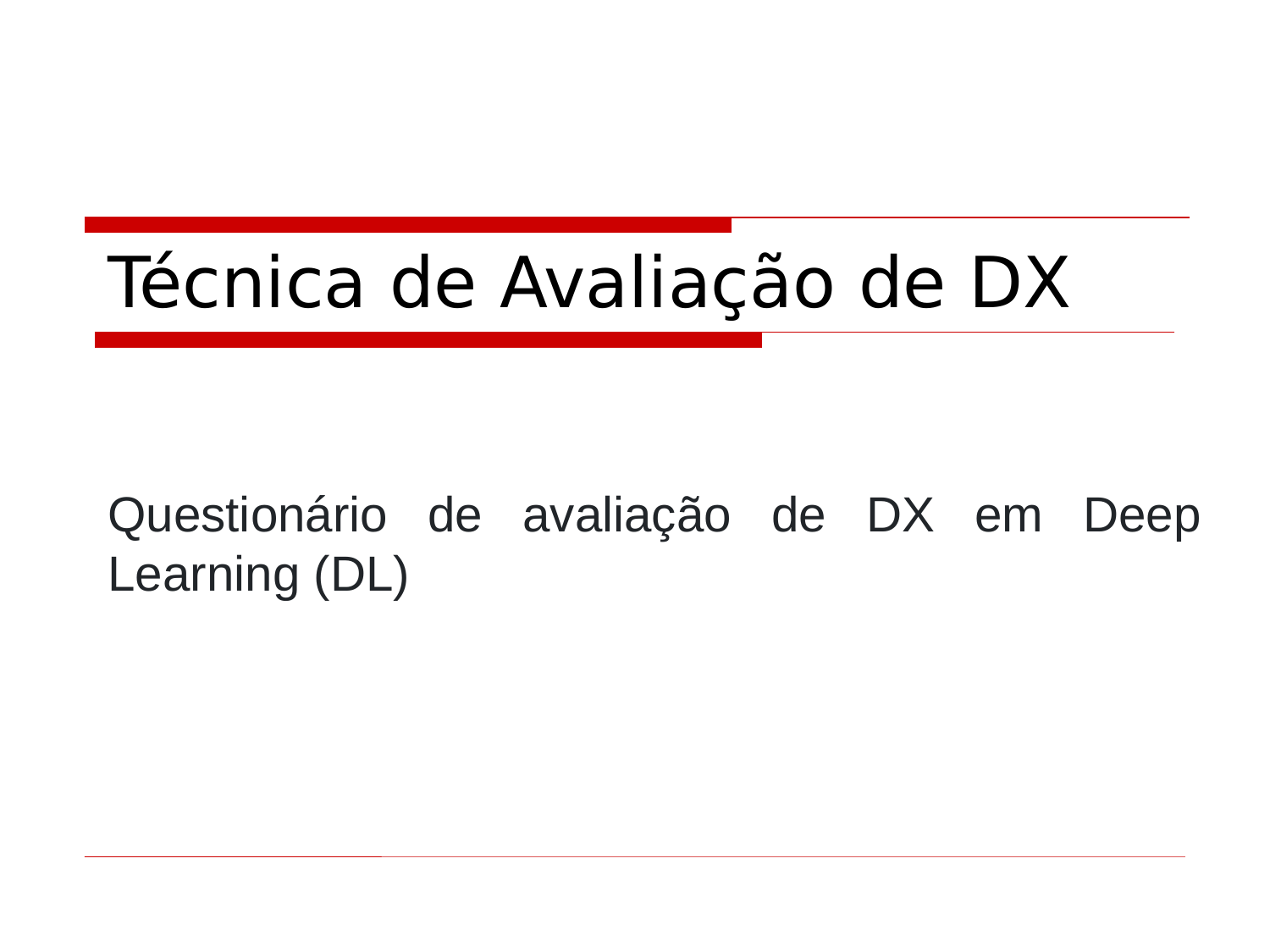

# Técnica de Avaliação de DX
Questionário de avaliação de DX em Deep Learning (DL)